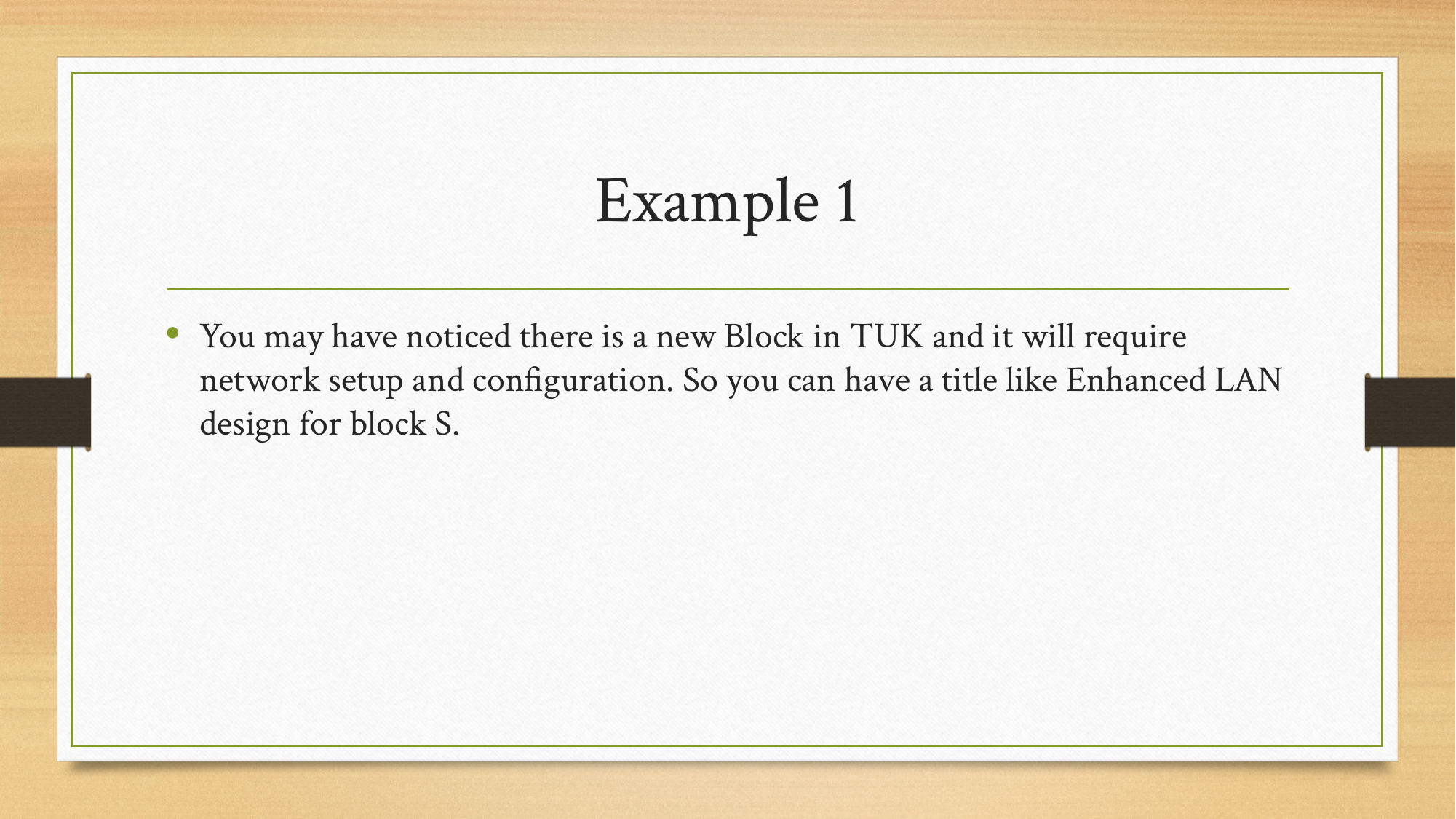

# Example 1
You may have noticed there is a new Block in TUK and it will require network setup and configuration. So you can have a title like Enhanced LAN design for block S.